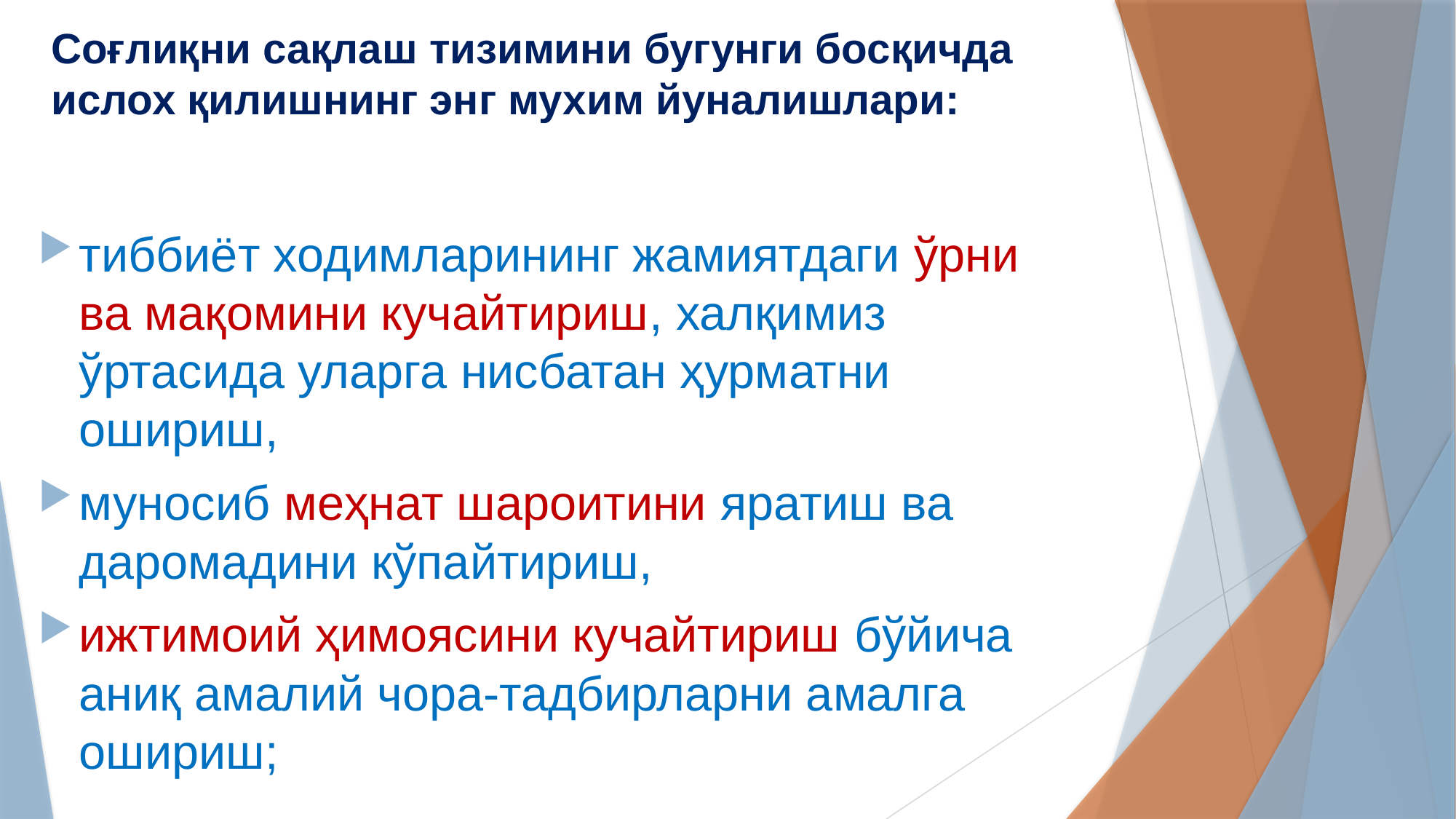

# Соғлиқни сақлаш тизимини бугунги босқичда ислох қилишнинг энг мухим йуналишлари:
тиббиёт ходимларининг жамиятдаги ўрни ва мақомини кучайтириш, халқимиз ўртасида уларга нисбатан ҳурматни ошириш,
муносиб меҳнат шароитини яратиш ва даромадини кўпайтириш,
ижтимоий ҳимоясини кучайтириш бўйича аниқ амалий чора-тадбирларни амалга ошириш;